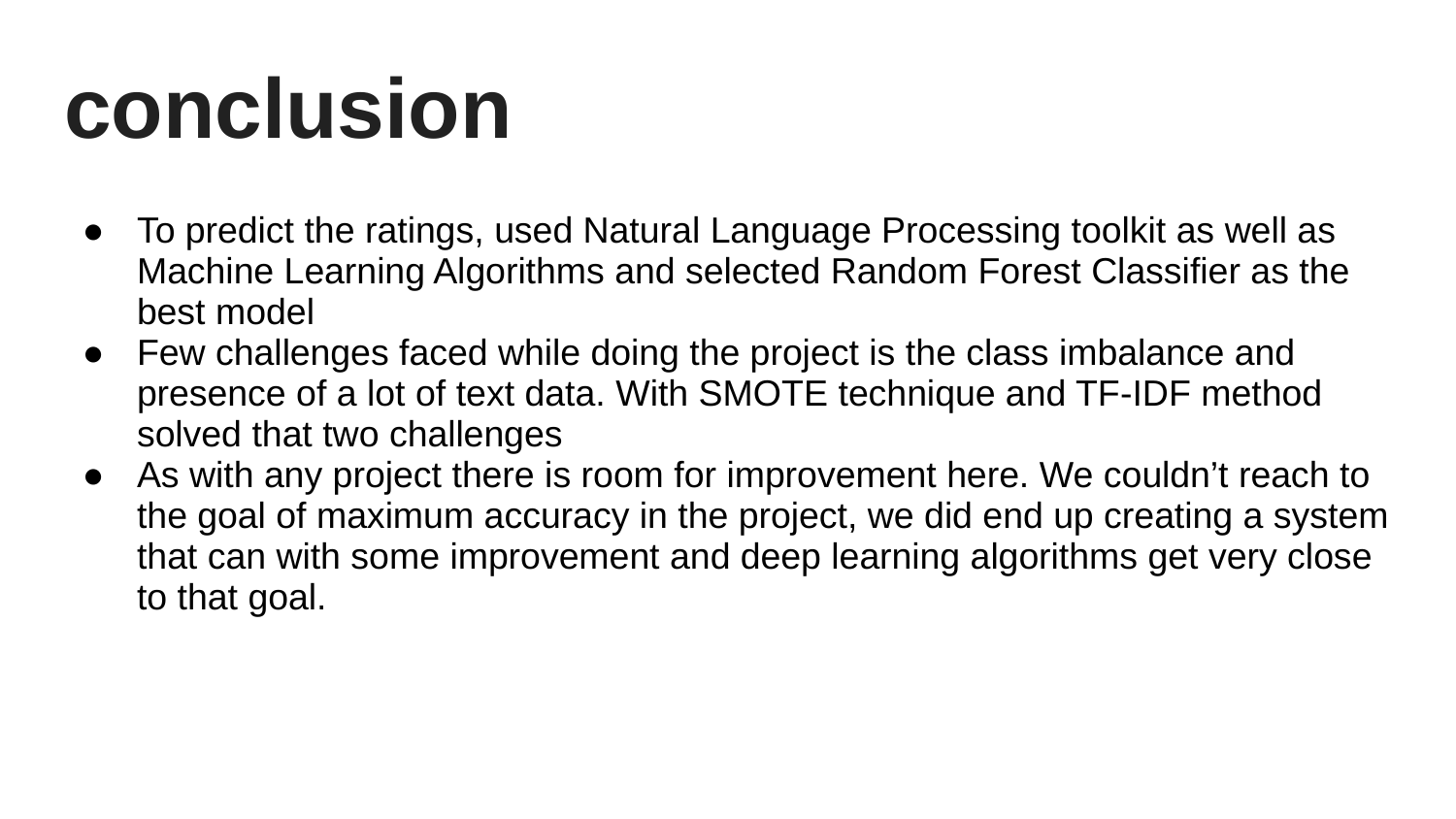

# conclusion
To predict the ratings, used Natural Language Processing toolkit as well as Machine Learning Algorithms and selected Random Forest Classifier as the best model
Few challenges faced while doing the project is the class imbalance and presence of a lot of text data. With SMOTE technique and TF-IDF method solved that two challenges
As with any project there is room for improvement here. We couldn’t reach to the goal of maximum accuracy in the project, we did end up creating a system that can with some improvement and deep learning algorithms get very close to that goal.